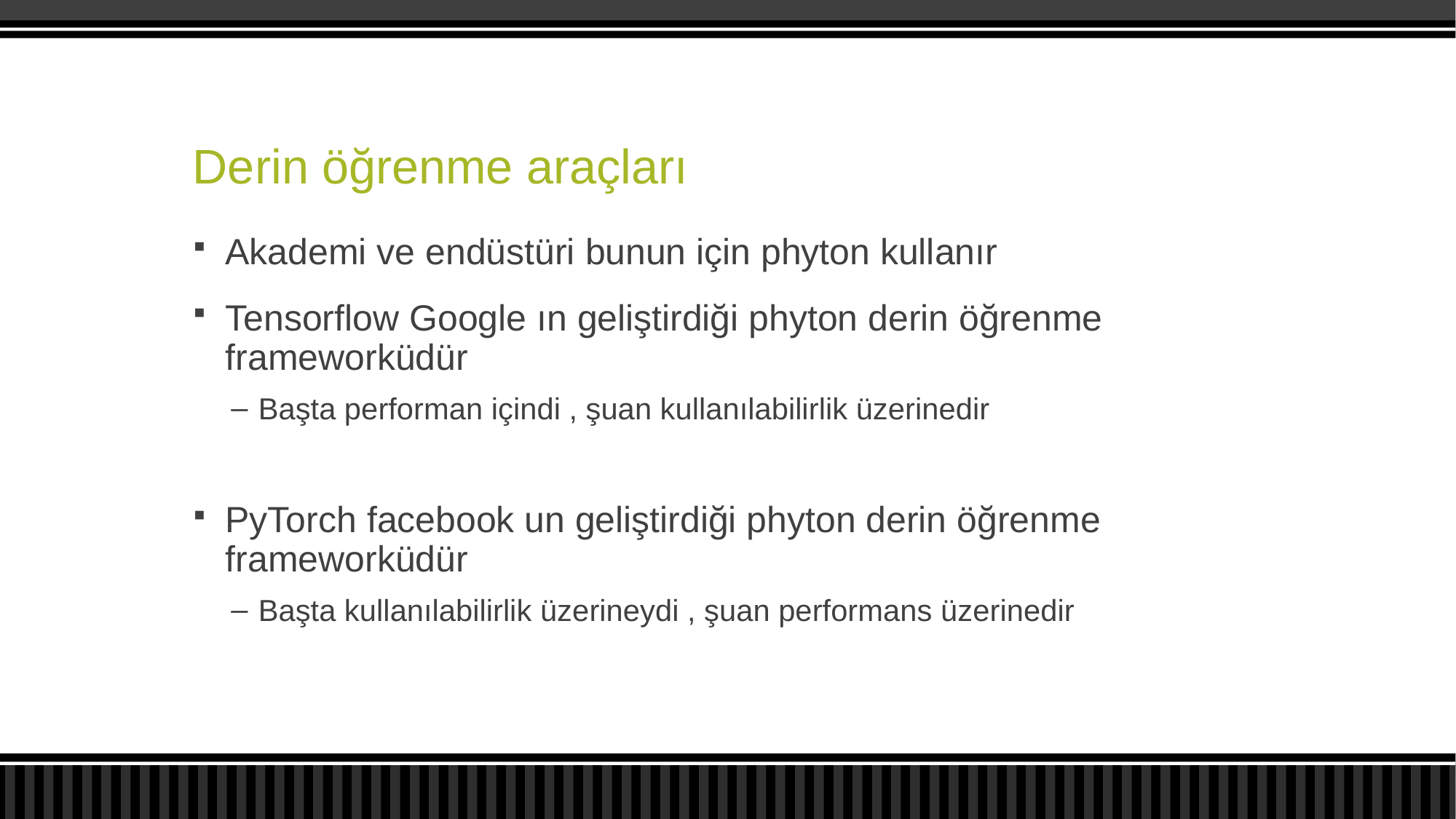

# Derin öğrenme araçları
Akademi ve endüstüri bunun için phyton kullanır
Tensorflow Google ın geliştirdiği phyton derin öğrenme frameworküdür
Başta performan içindi , şuan kullanılabilirlik üzerinedir

PyTorch facebook un geliştirdiği phyton derin öğrenme frameworküdür
Başta kullanılabilirlik üzerineydi , şuan performans üzerinedir